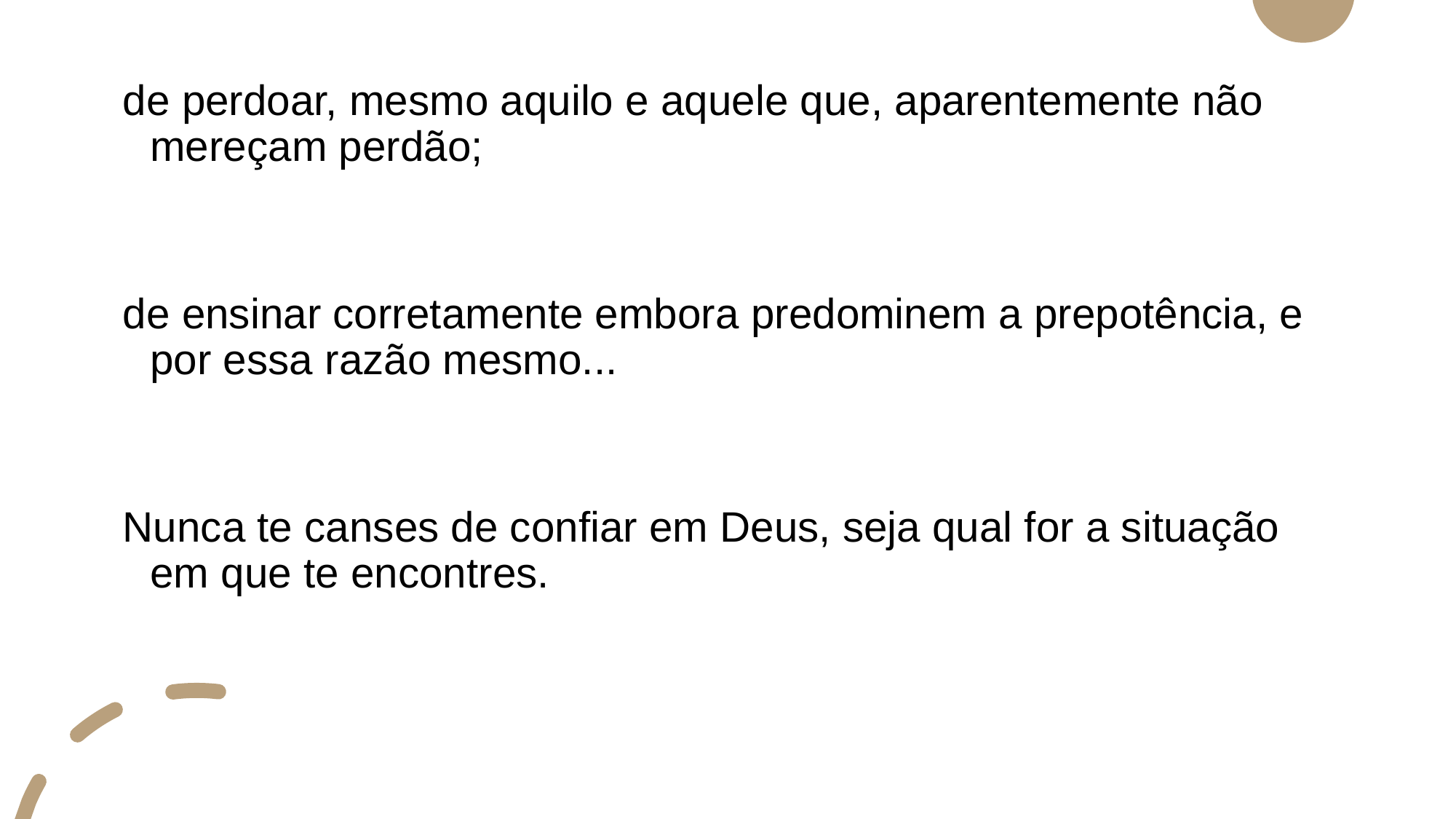

de perdoar, mesmo aquilo e aquele que, aparentemente não mereçam perdão;

de ensinar corretamente embora predominem a prepotência, e por essa razão mesmo...

Nunca te canses de confiar em Deus, seja qual for a situação em que te encontres.